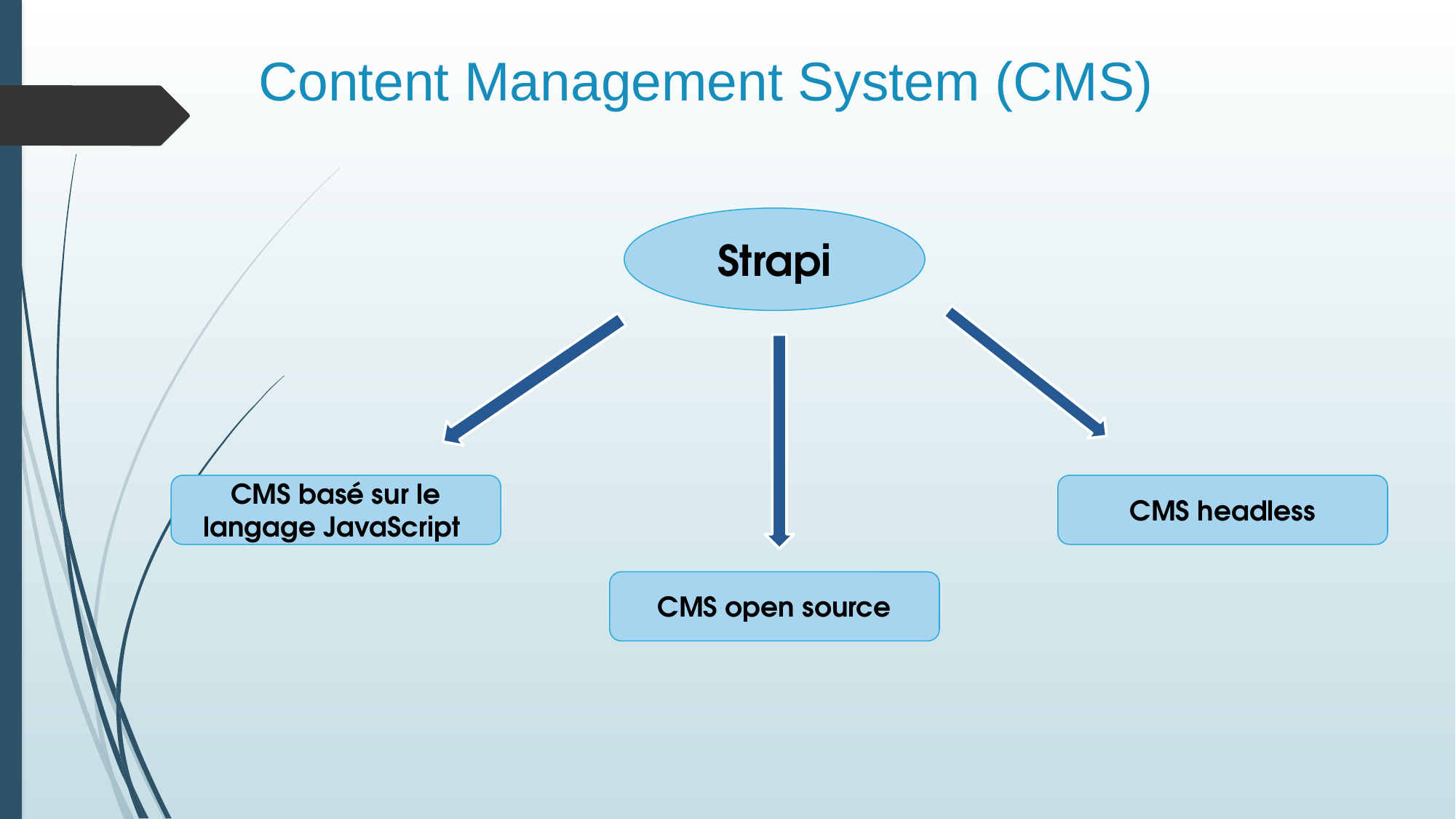

# Content Management System (CMS)
Strapi

CMS basé sur le langage JavaScript
CMS headless
CMS open source